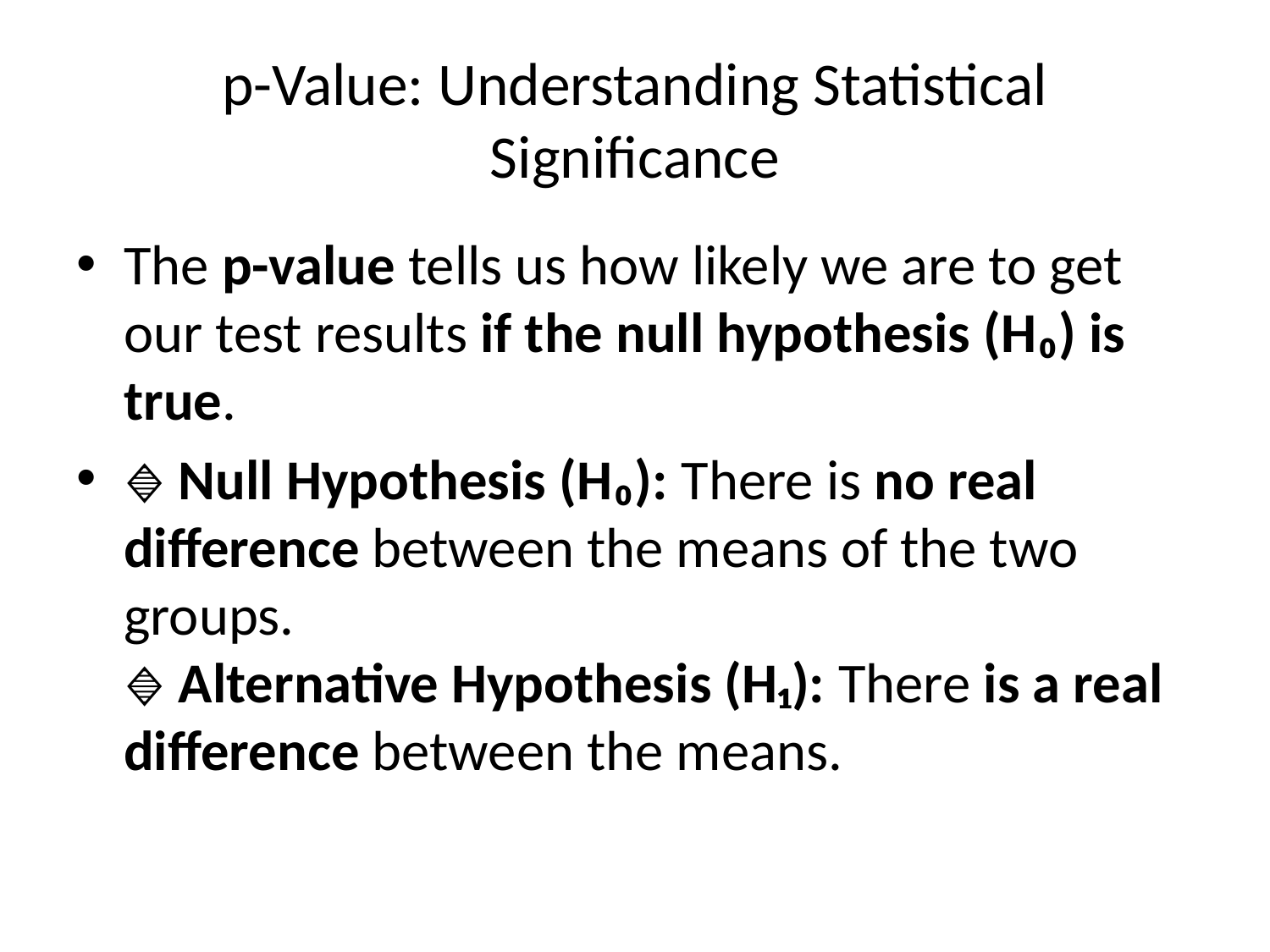

# p-Value: Understanding Statistical Significance
The p-value tells us how likely we are to get our test results if the null hypothesis (H₀) is true.
🔹 Null Hypothesis (H₀): There is no real difference between the means of the two groups.
🔹 Alternative Hypothesis (H₁): There is a real difference between the means.